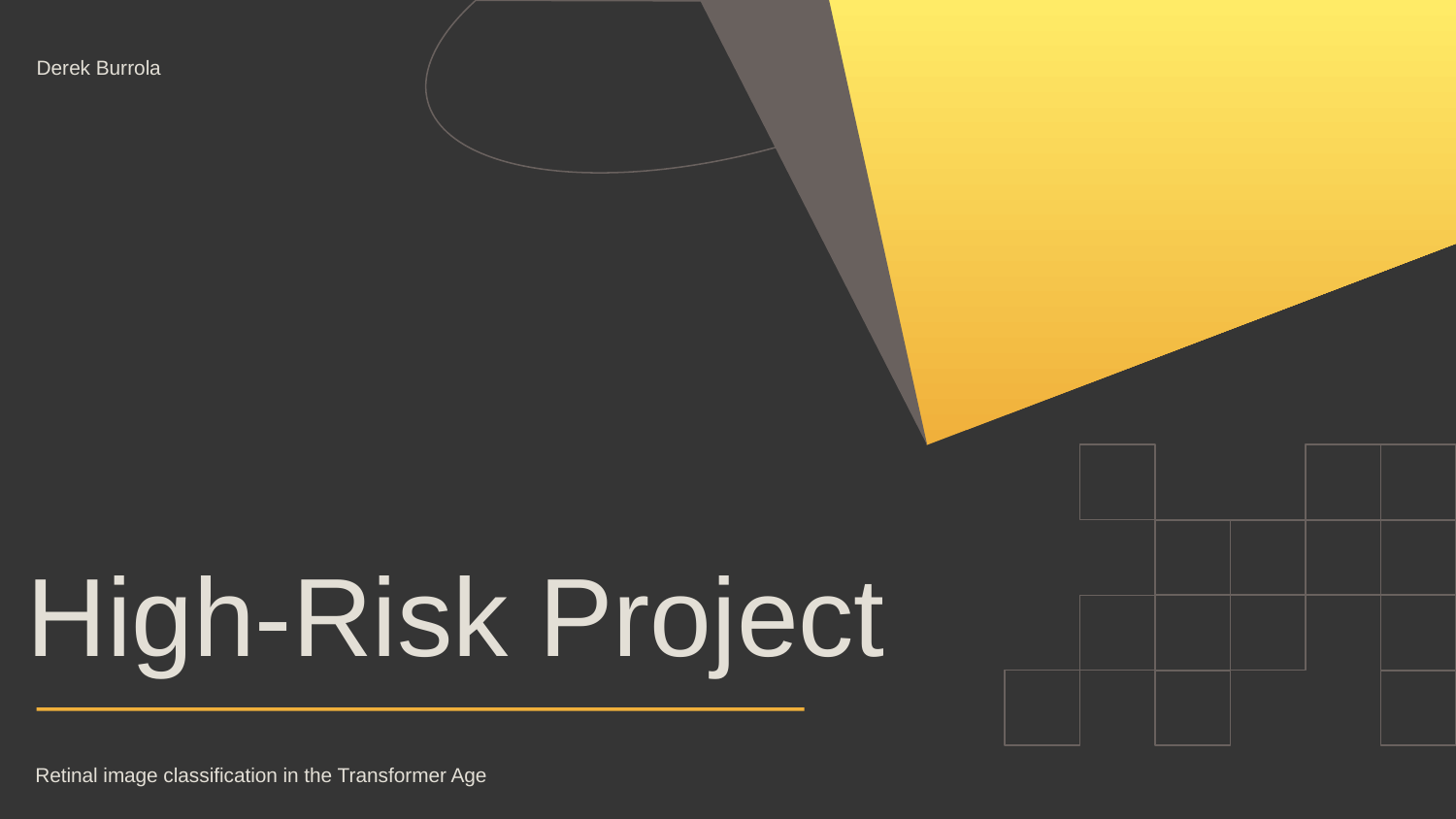

Derek Burrola
# High-Risk Project
Retinal image classification in the Transformer Age